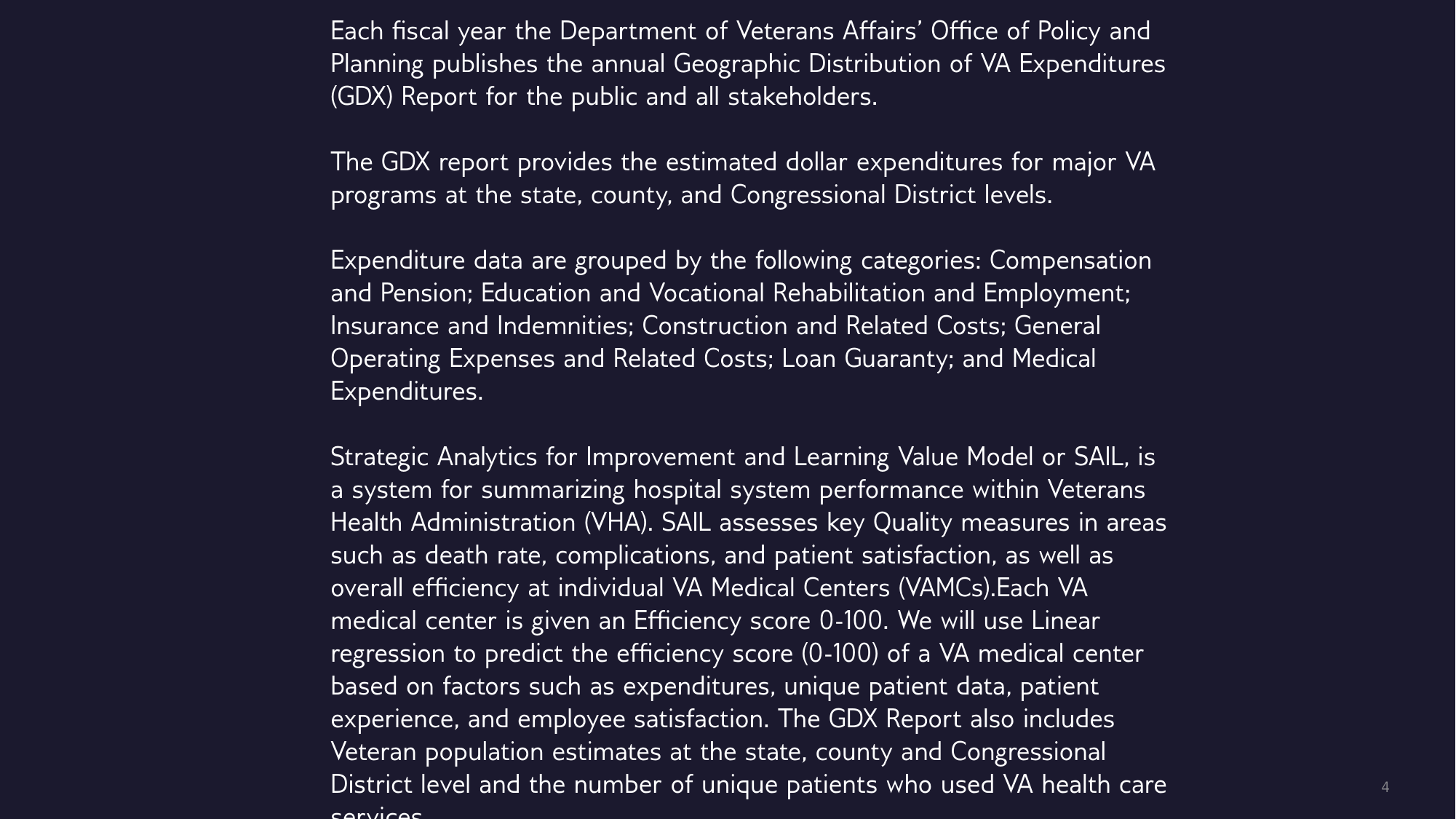

Each fiscal year the Department of Veterans Affairs’ Office of Policy and Planning publishes the annual Geographic Distribution of VA Expenditures (GDX) Report for the public and all stakeholders.

The GDX report provides the estimated dollar expenditures for major VA programs at the state, county, and Congressional District levels.

Expenditure data are grouped by the following categories: Compensation and Pension; Education and Vocational Rehabilitation and Employment; Insurance and Indemnities; Construction and Related Costs; General Operating Expenses and Related Costs; Loan Guaranty; and Medical Expenditures.

Strategic Analytics for Improvement and Learning Value Model or SAIL, is a system for summarizing hospital system performance within Veterans Health Administration (VHA). SAIL assesses key Quality measures in areas such as death rate, complications, and patient satisfaction, as well as overall efficiency at individual VA Medical Centers (VAMCs).Each VA medical center is given an Efficiency score 0-100. We will use Linear regression to predict the efficiency score (0-100) of a VA medical center based on factors such as expenditures, unique patient data, patient experience, and employee satisfaction. The GDX Report also includes Veteran population estimates at the state, county and Congressional District level and the number of unique patients who used VA health care services.
4